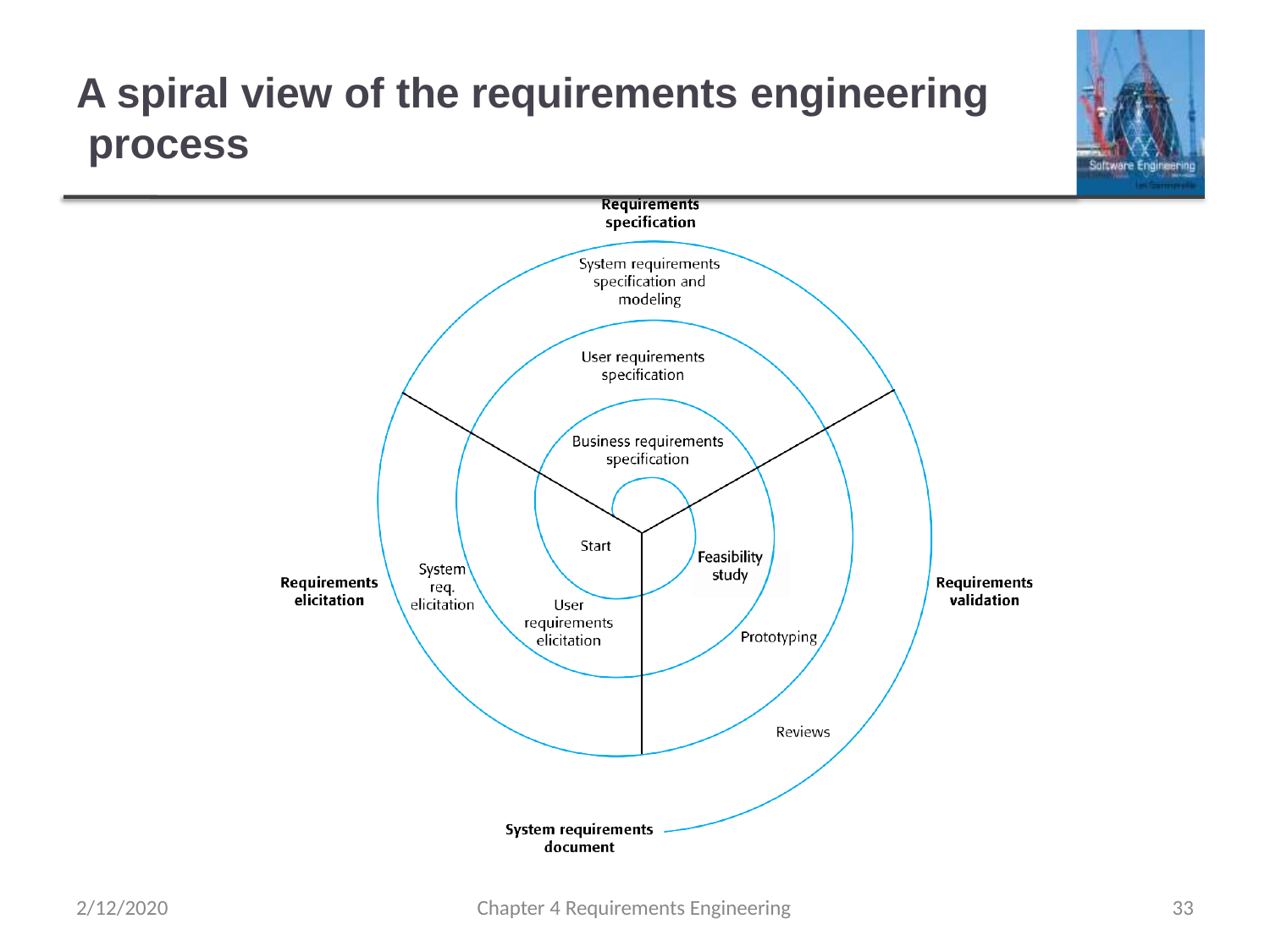

# A spiral view of the requirements engineering  process

2/12/2020
Chapter 4 Requirements Engineering
33